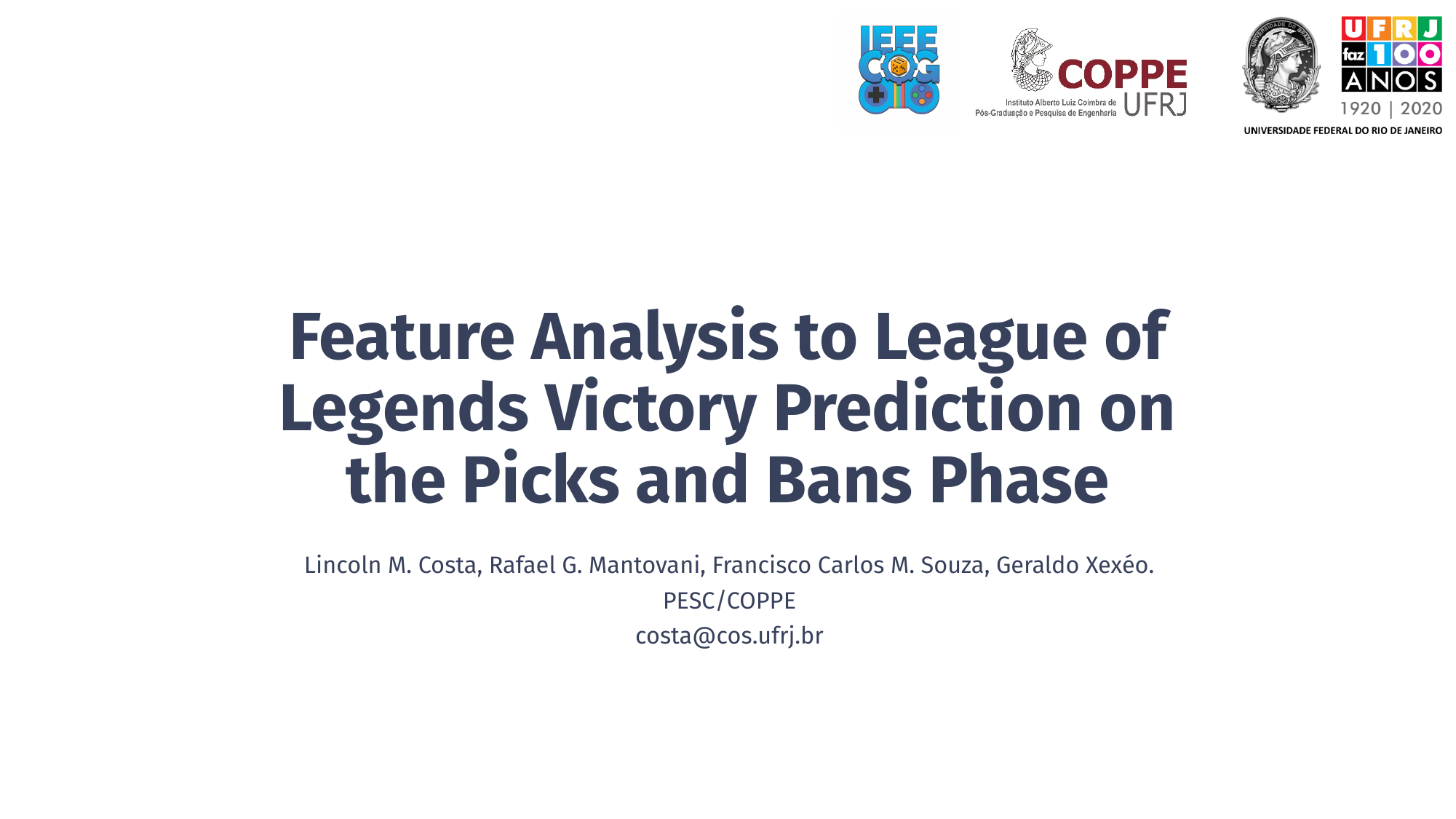

# Feature Analysis to League of Legends Victory Prediction on the Picks and Bans Phase
Lincoln M. Costa, Rafael G. Mantovani, Francisco Carlos M. Souza, Geraldo Xexéo.
PESC/COPPE
costa@cos.ufrj.br